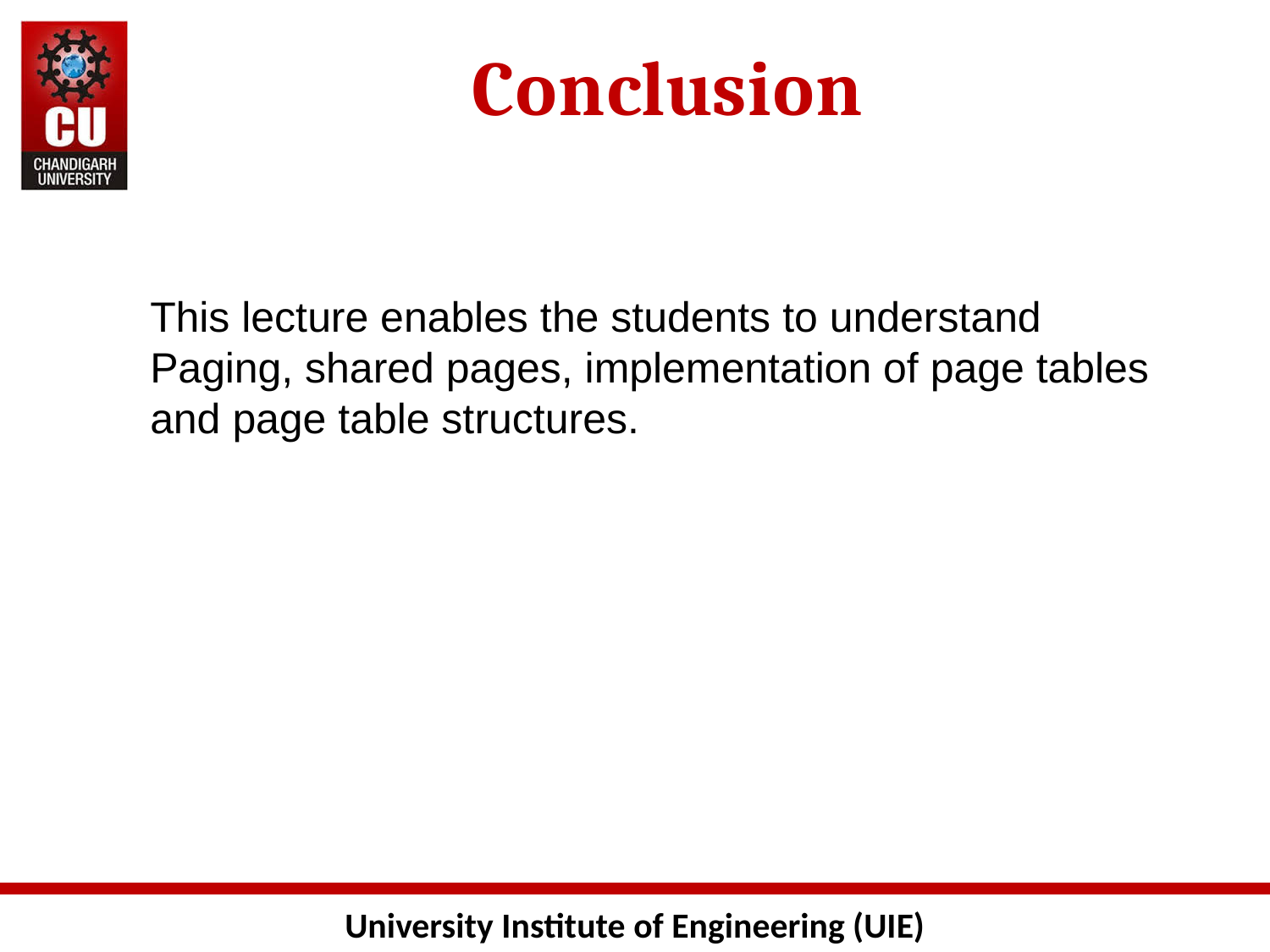

# Conclusion

This lecture enables the students to understand Paging, shared pages, implementation of page tables and page table structures.